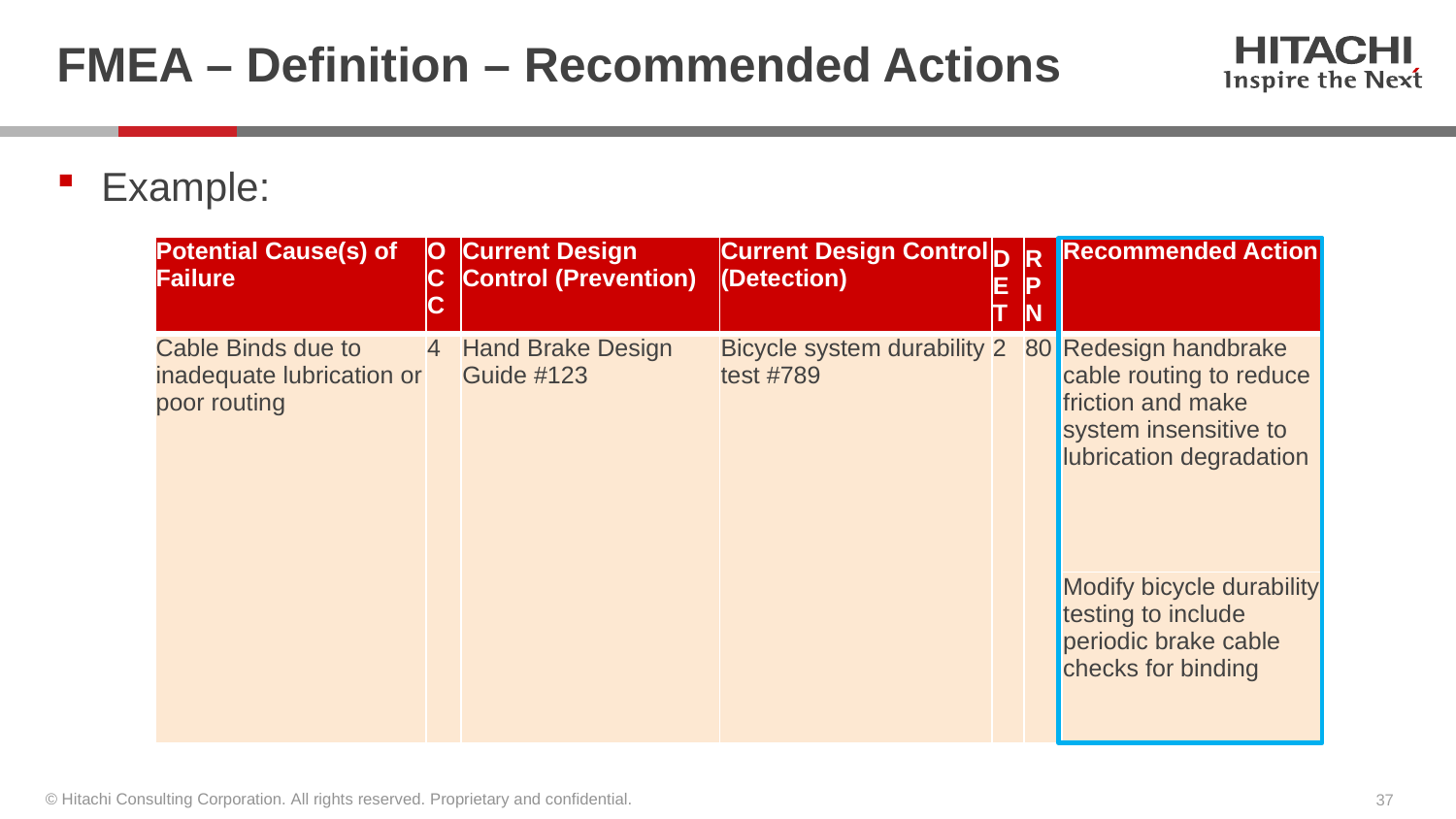

# FMEA – Definition – Recommended Actions
Example:
| Potential Cause(s) of Failure | O C C | Current Design Control (Prevention) | Current Design Control (Detection) | D E T | R P N | Recommended Action |
| --- | --- | --- | --- | --- | --- | --- |
| Cable Binds due to inadequate lubrication or poor routing | 4 | Hand Brake Design Guide #123 | Bicycle system durability test #789 | 2 | 80 | Redesign handbrake cable routing to reduce friction and make system insensitive to lubrication degradation |
|  |  |  |  |  |  | Modify bicycle durability testing to include periodic brake cable checks for binding |